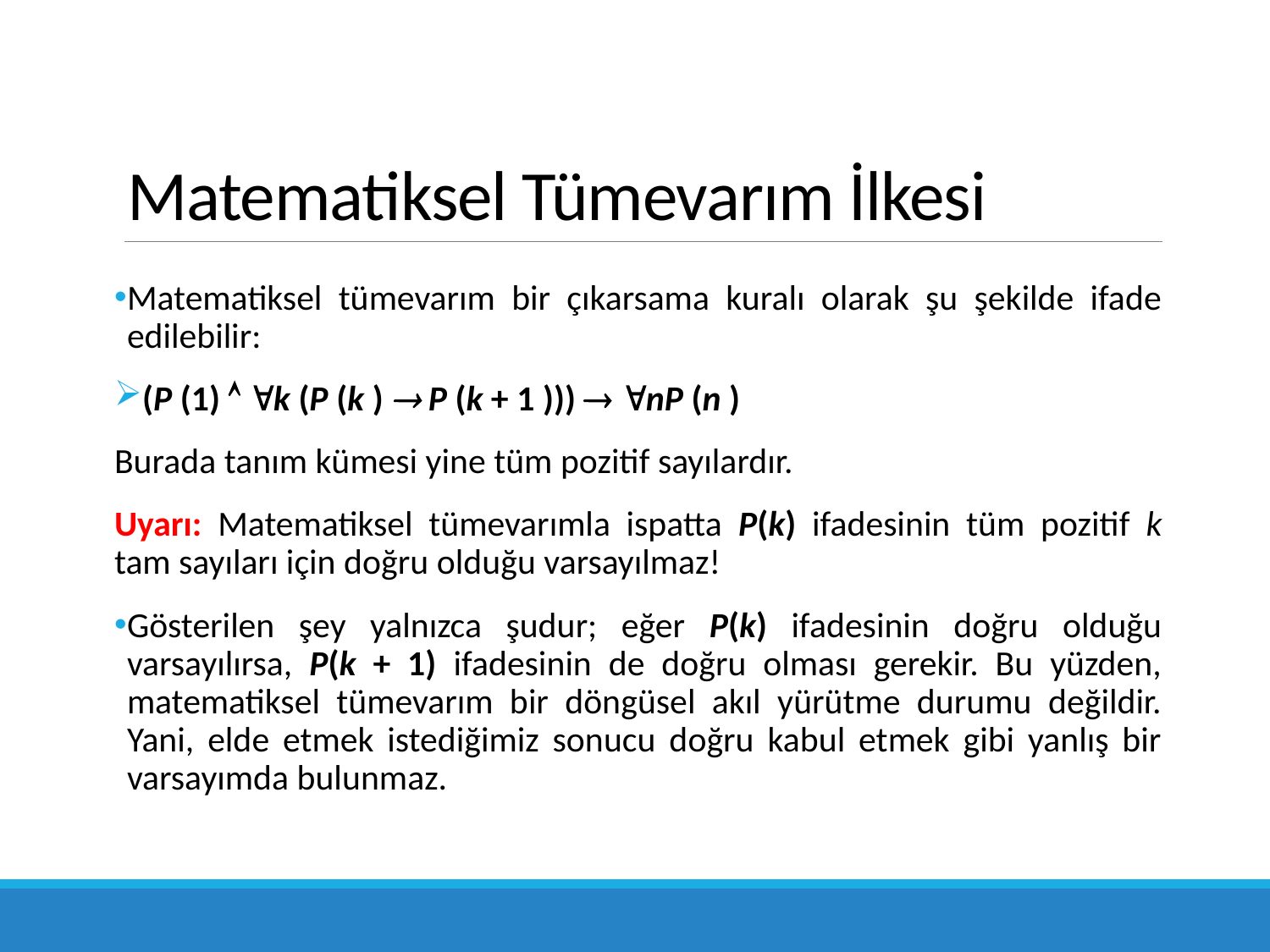

# Matematiksel Tümevarım İlkesi
Matematiksel tümevarım bir çıkarsama kuralı olarak şu şekilde ifade edilebilir:
(P (1) ∧ ∀k (P (k ) → P (k + 1 ))) → ∀nP (n )
Burada tanım kümesi yine tüm pozitif sayılardır.
Uyarı: Matematiksel tümevarımla ispatta P(k) ifadesinin tüm pozitif k tam sayıları için doğru olduğu varsayılmaz!
Gösterilen şey yalnızca şudur; eğer P(k) ifadesinin doğru olduğu varsayılırsa, P(k + 1) ifadesinin de doğru olması gerekir. Bu yüzden, matematiksel tümevarım bir döngüsel akıl yürütme durumu değildir. Yani, elde etmek istediğimiz sonucu doğru kabul etmek gibi yanlış bir varsayımda bulunmaz.